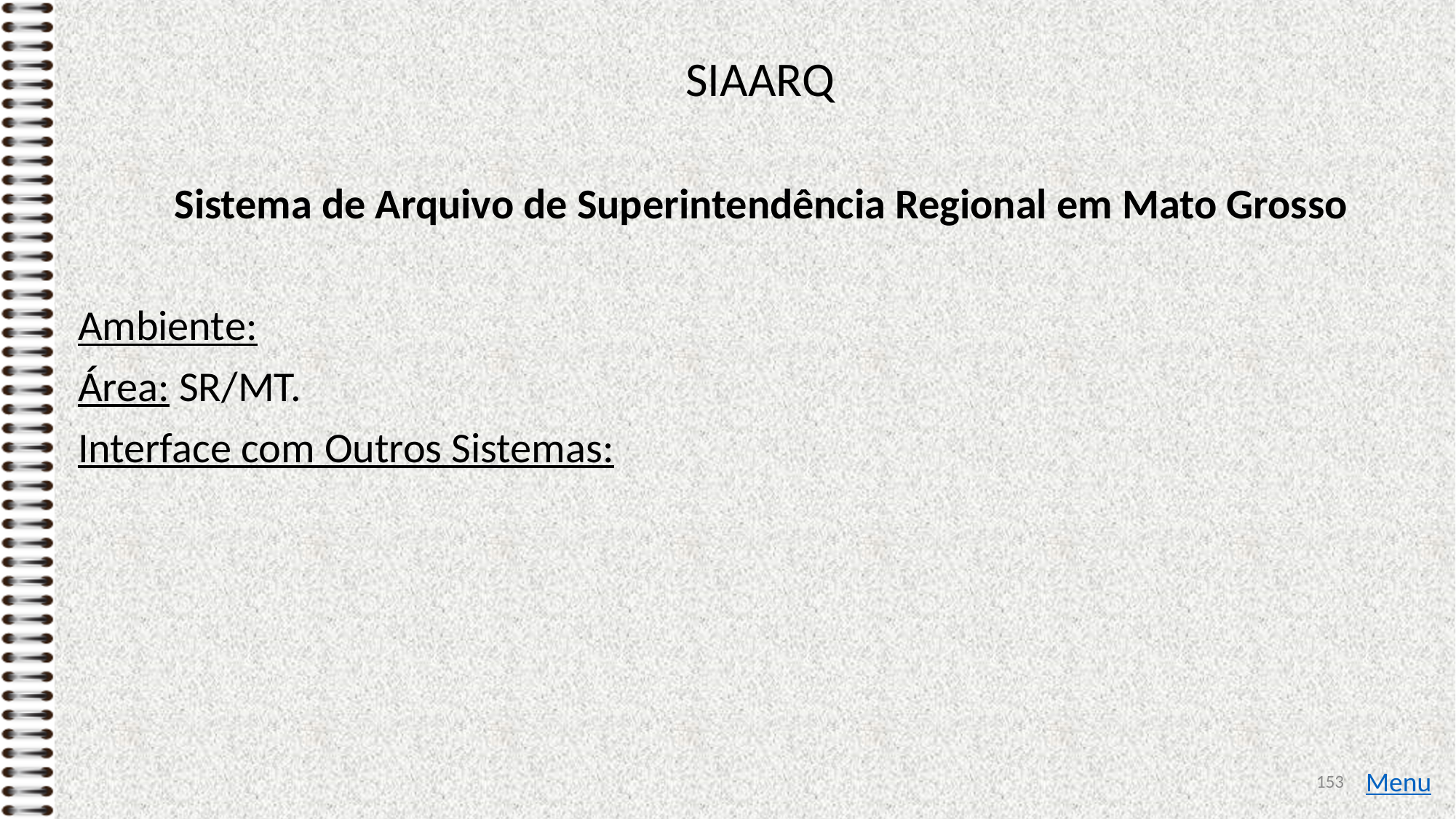

# SIAARQ

Sistema de Arquivo de Superintendência Regional em Mato Grosso

Ambiente:
Área: SR/MT.
Interface com Outros Sistemas:

153
Menu